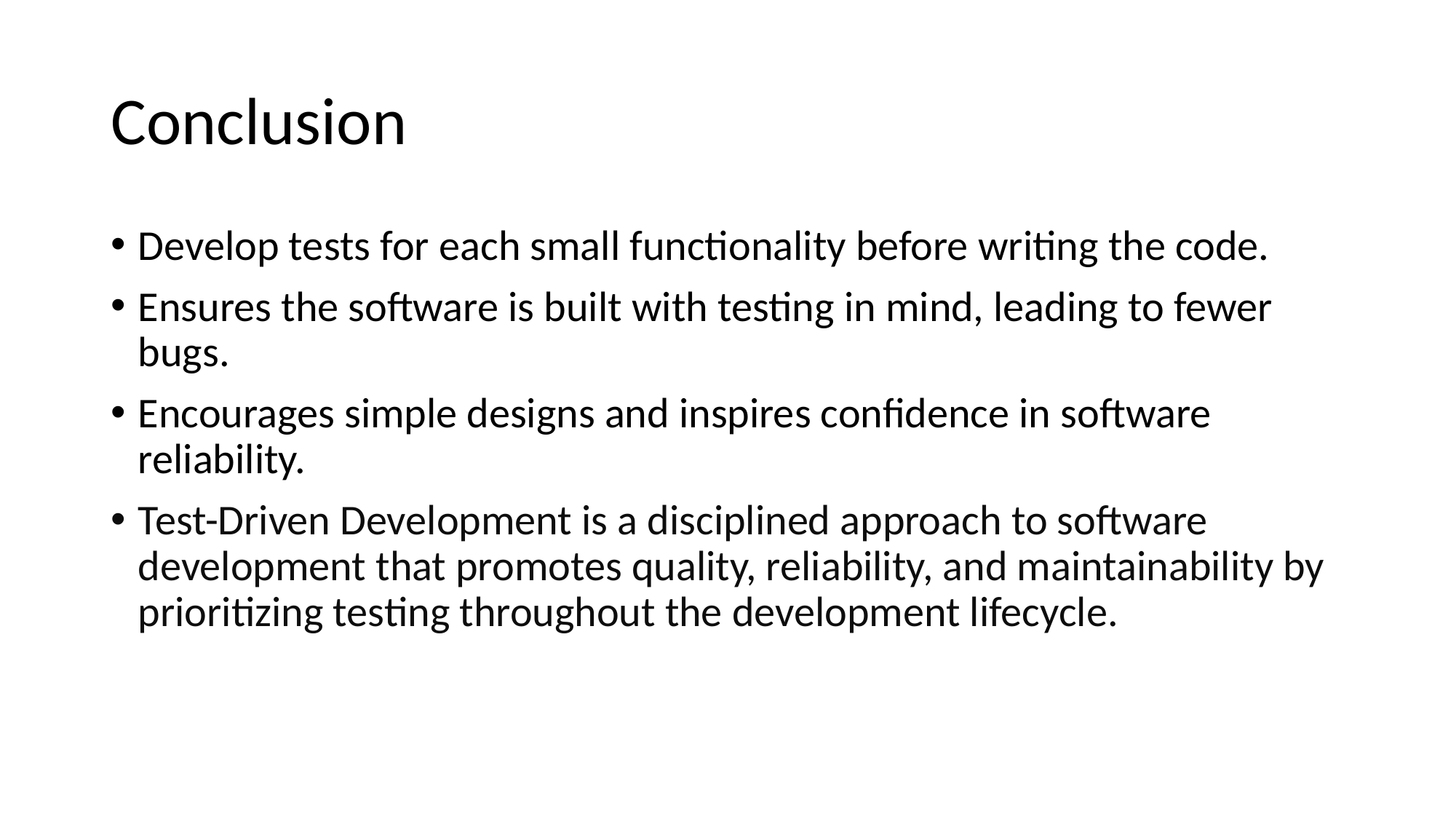

# Conclusion
Develop tests for each small functionality before writing the code.
Ensures the software is built with testing in mind, leading to fewer bugs.
Encourages simple designs and inspires confidence in software reliability.
Test-Driven Development is a disciplined approach to software development that promotes quality, reliability, and maintainability by prioritizing testing throughout the development lifecycle.